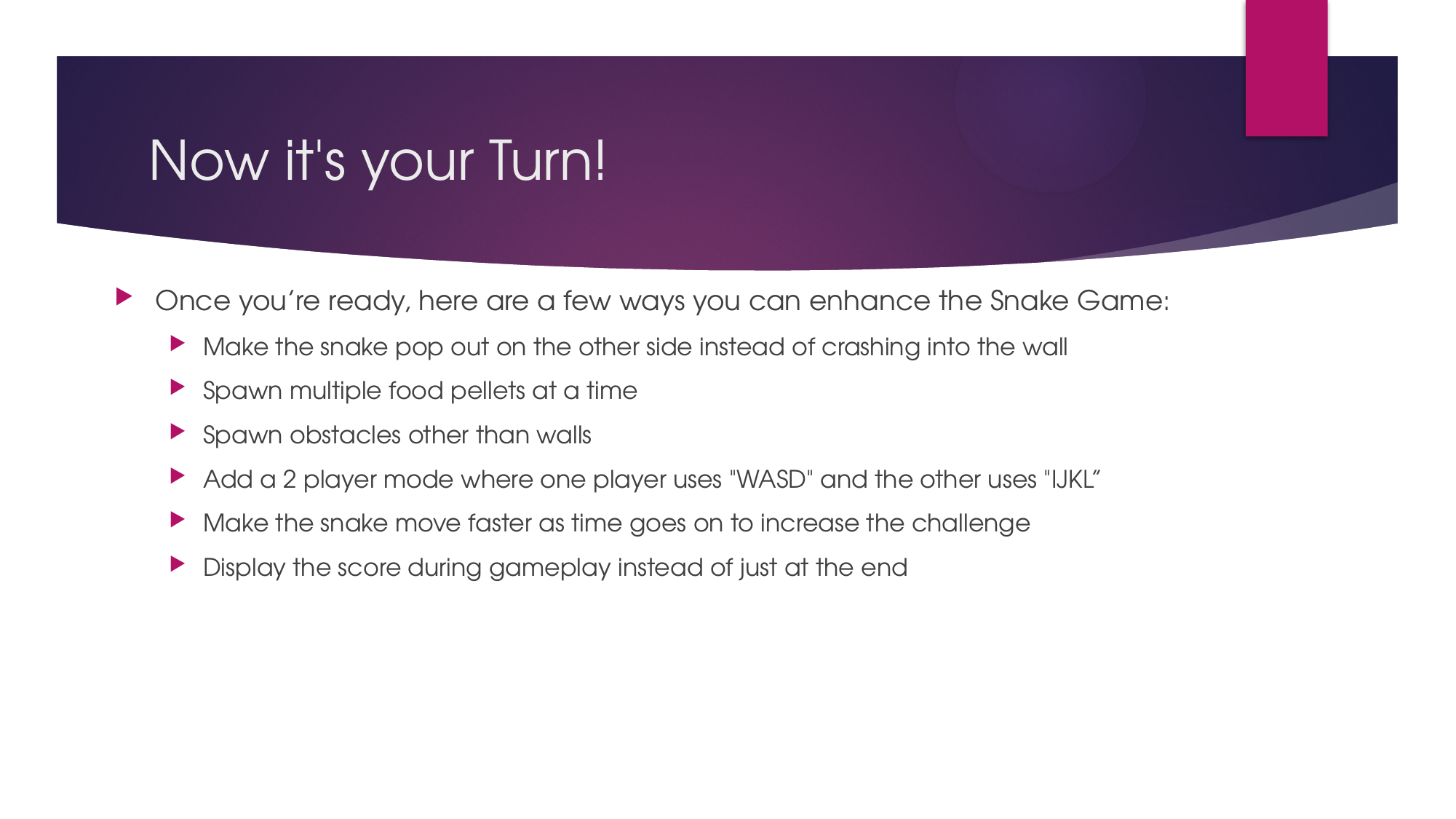

# Now it's your Turn!
Once you’re ready, here are a few ways you can enhance the Snake Game:
Make the snake pop out on the other side instead of crashing into the wall
Spawn multiple food pellets at a time
Spawn obstacles other than walls
Add a 2 player mode where one player uses "WASD" and the other uses "IJKL”
Make the snake move faster as time goes on to increase the challenge
Display the score during gameplay instead of just at the end